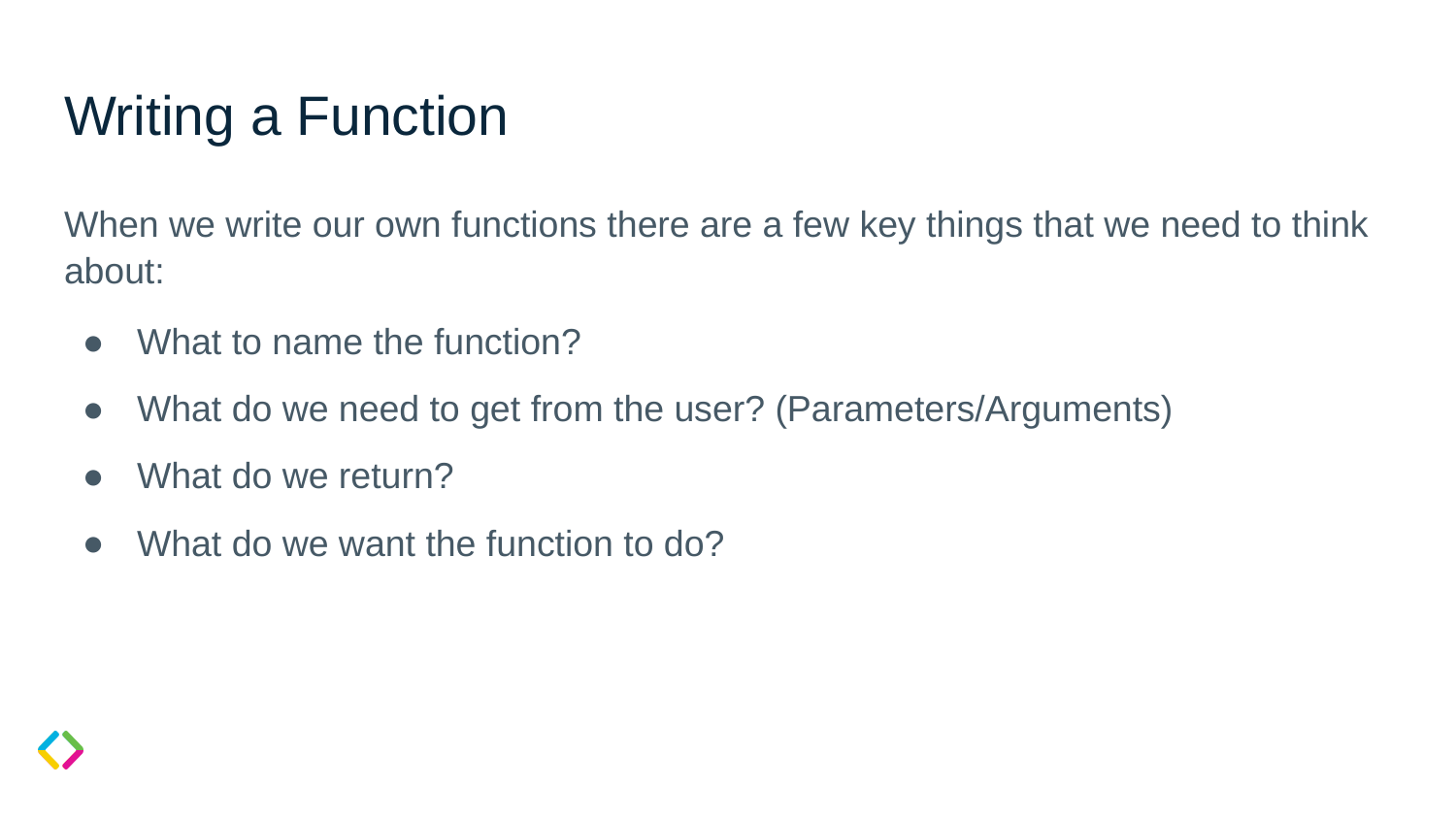

# Writing a Function
When we write our own functions there are a few key things that we need to think about:
What to name the function?
What do we need to get from the user? (Parameters/Arguments)
What do we return?
What do we want the function to do?